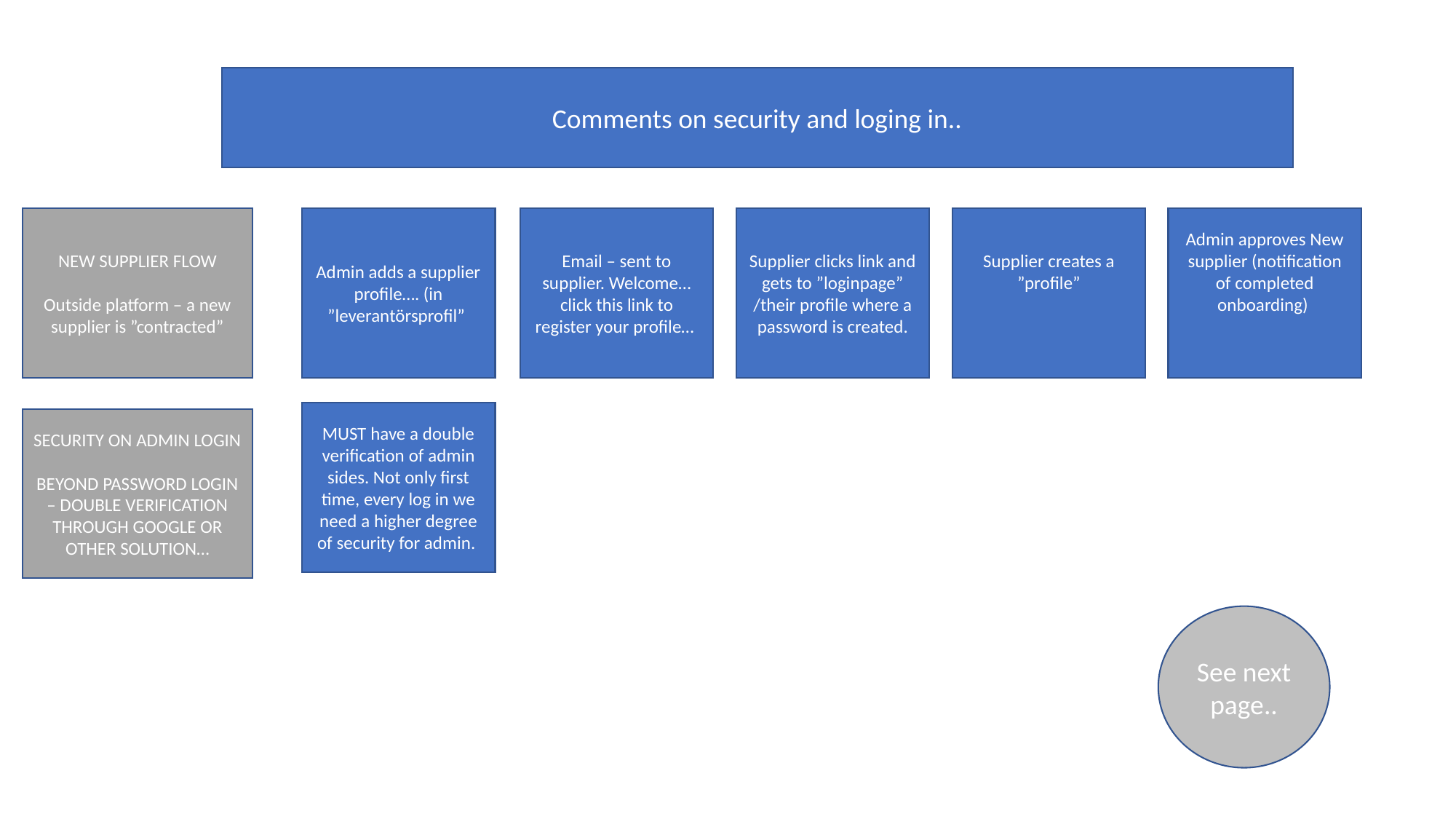

Comments on security and loging in..
NEW SUPPLIER FLOW

Outside platform – a new supplier is ”contracted”
Admin adds a supplier profile…. (in ”leverantörsprofil”
Email – sent to supplier. Welcome… click this link to register your profile…
Supplier clicks link and gets to ”loginpage” /their profile where a password is created.
Supplier creates a ”profile”

Admin approves New supplier (notification of completed onboarding)

MUST have a double verification of admin sides. Not only first time, every log in we need a higher degree of security for admin.
SECURITY ON ADMIN LOGIN

BEYOND PASSWORD LOGIN – DOUBLE VERIFICATION THROUGH GOOGLE OR OTHER SOLUTION…
See next page..